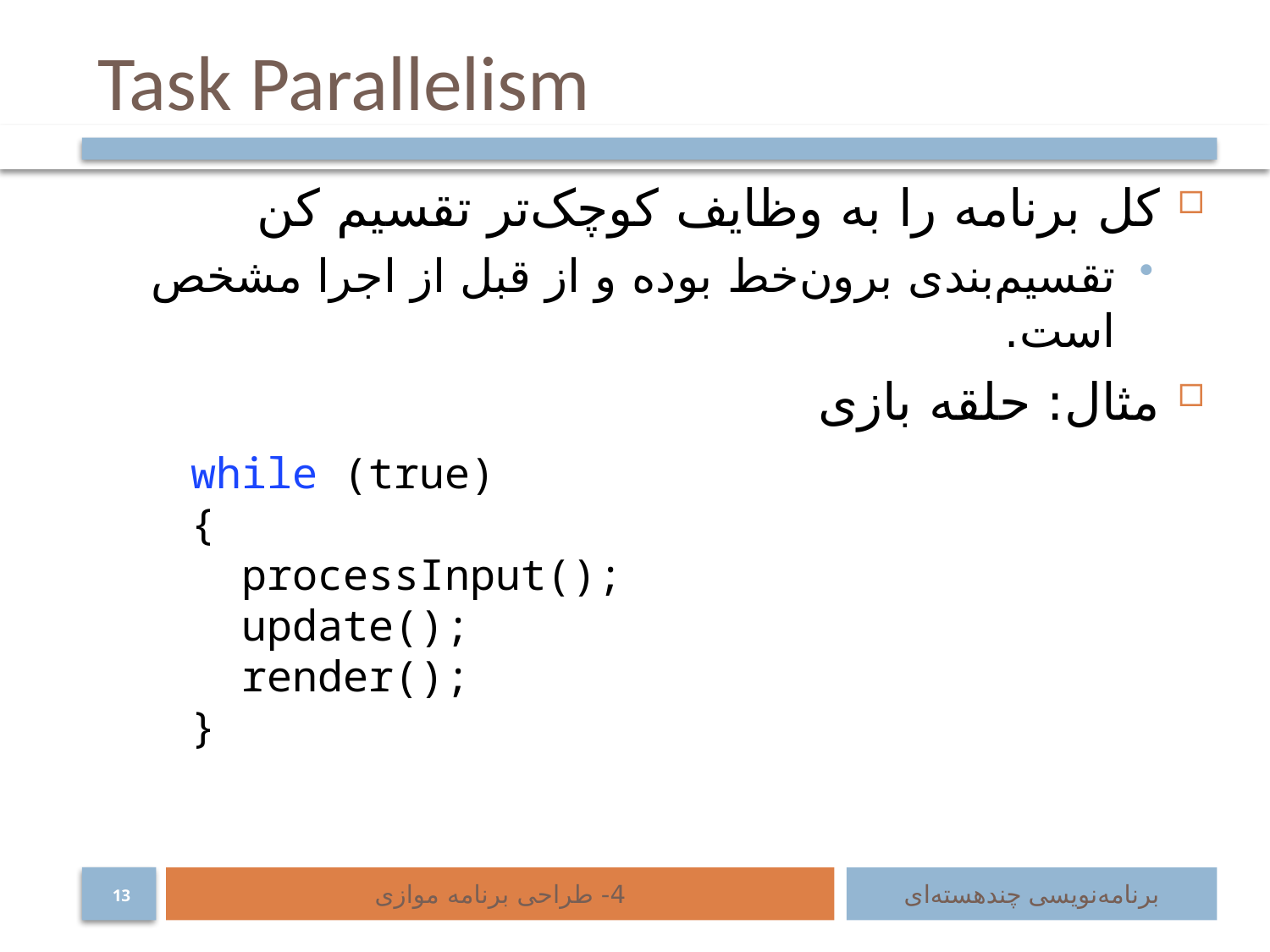

# Task Parallelism
کل برنامه را به وظایف کوچک‌تر تقسیم کن
تقسیم‌بندی برون‌خط بوده و از قبل از اجرا مشخص است.
مثال: حلقه بازی

while (true)
{
  processInput();
  update();
  render();
}
4- طراحی برنامه موازی
برنامه‌نویسی چند‌هسته‌ای
13